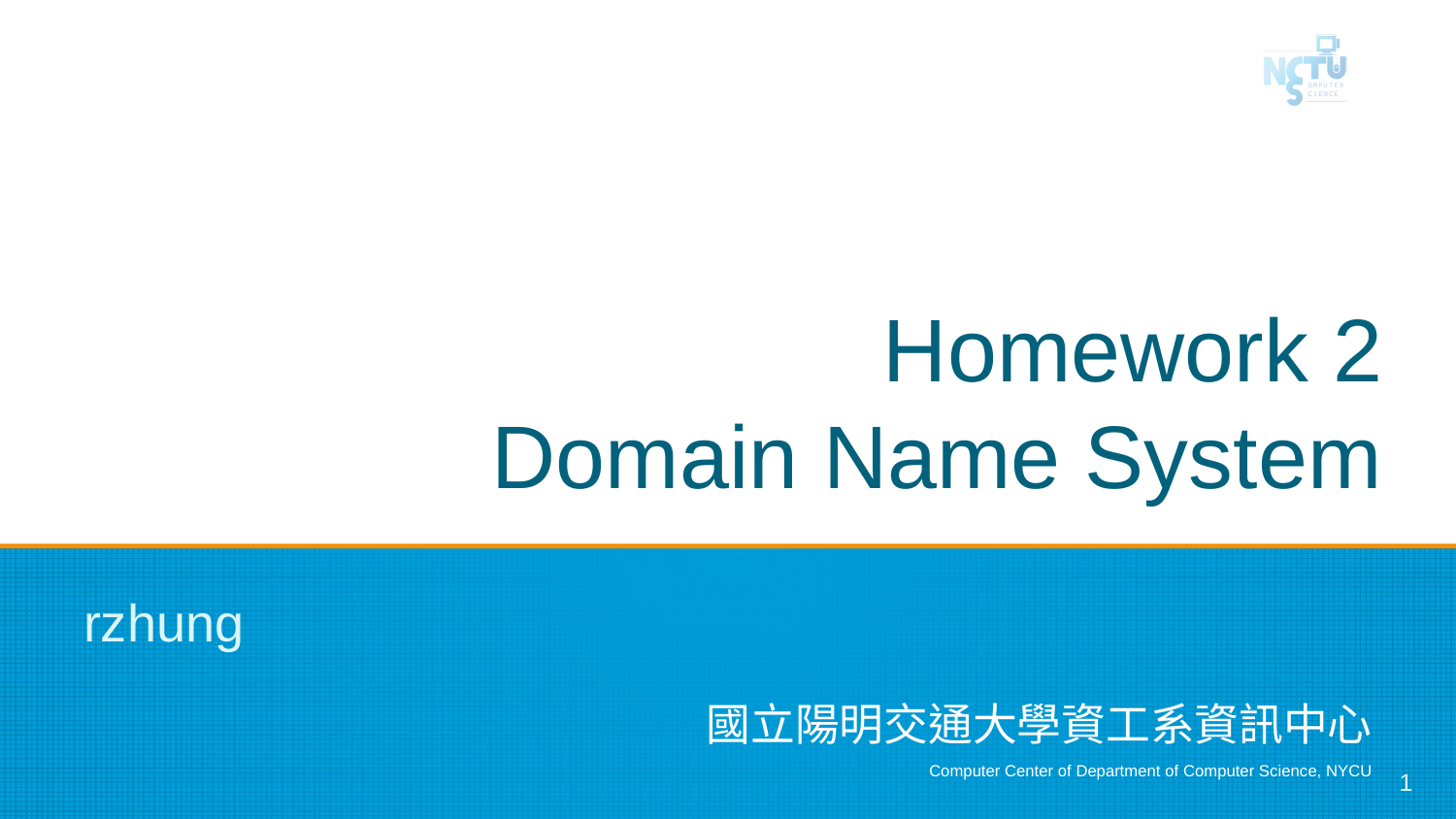

# Homework 2
Domain Name System

rzhung
1